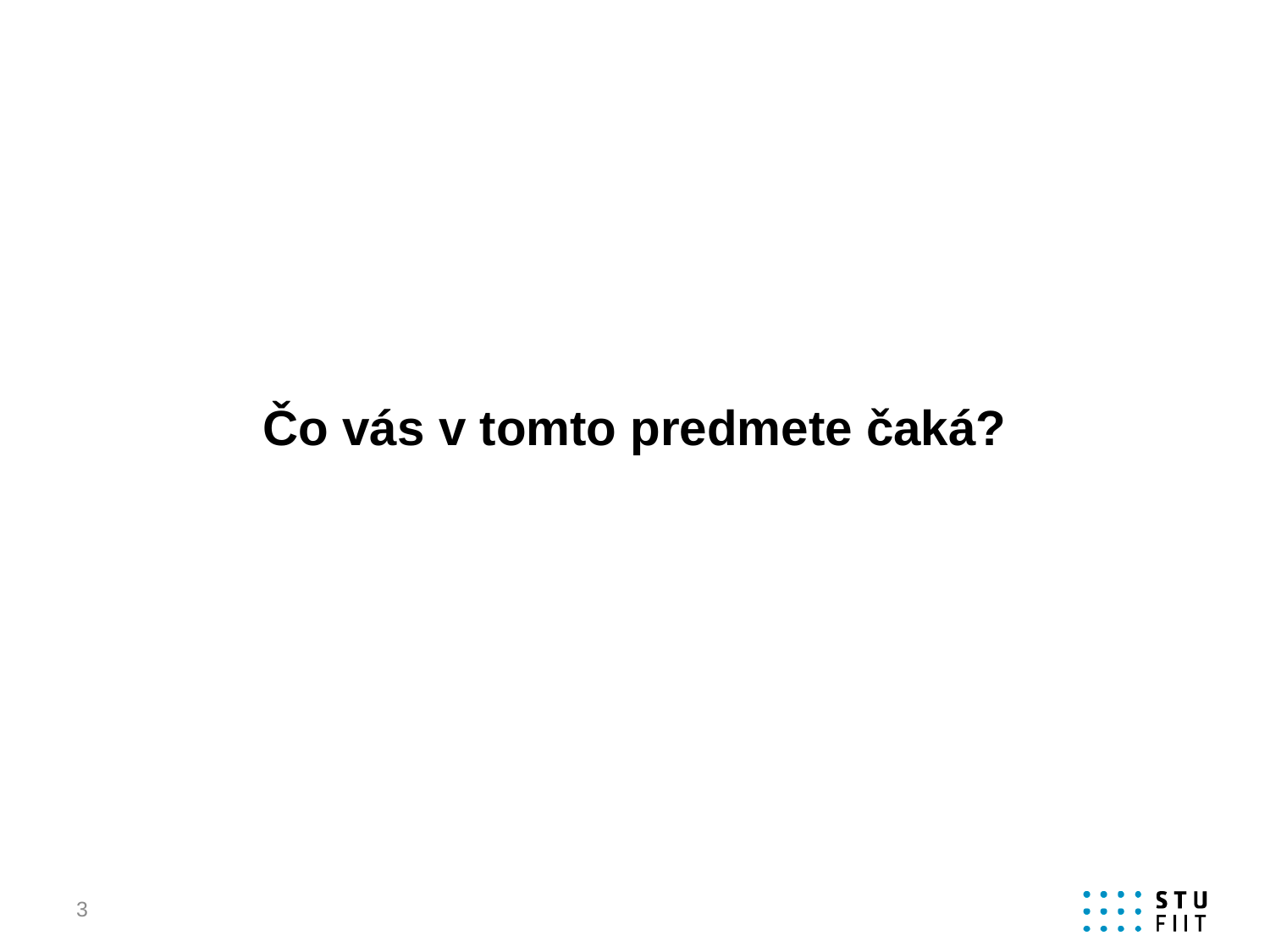

# Čo vás v tomto predmete čaká?
3